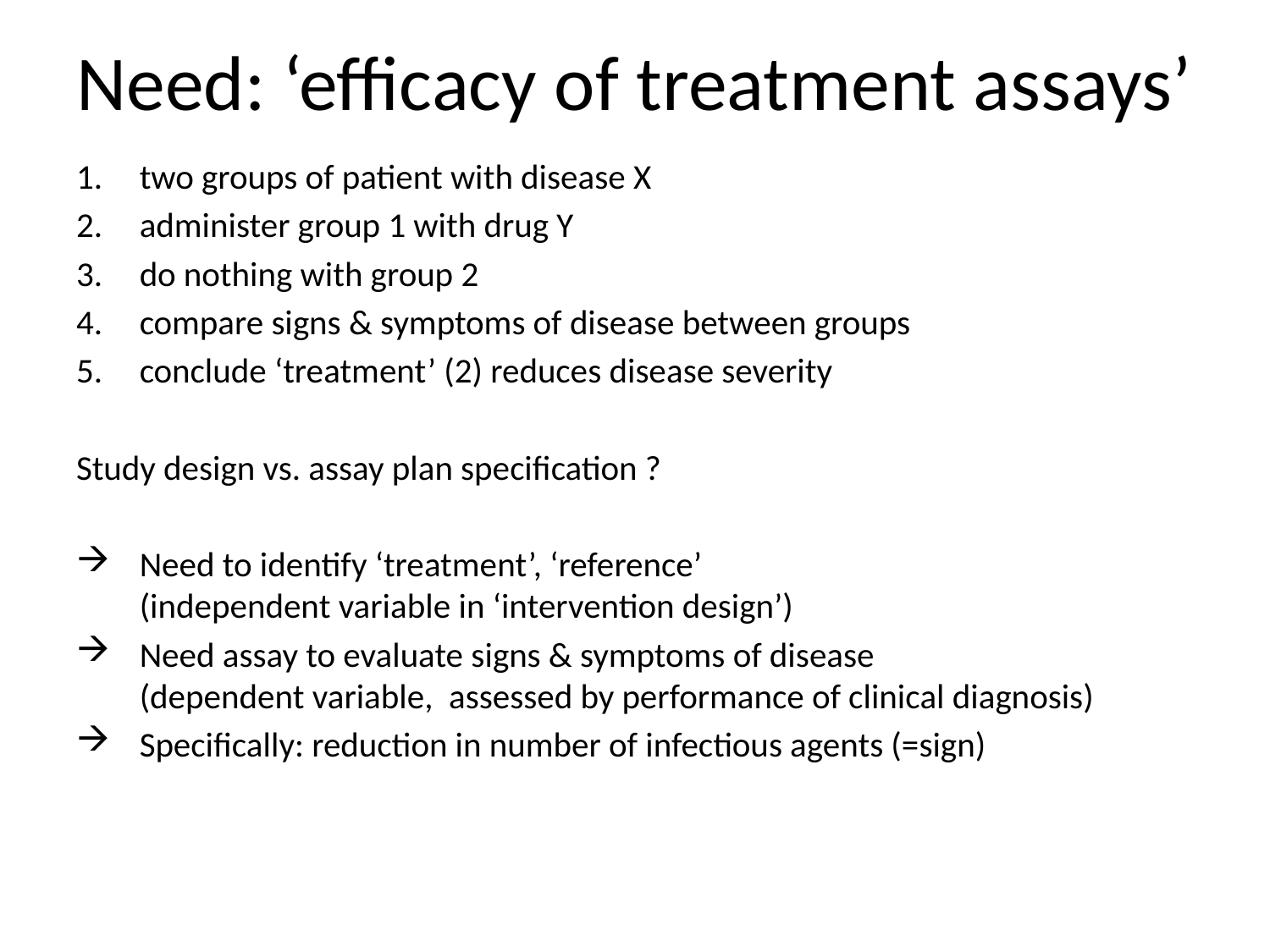

# Need: ‘efficacy of treatment assays’
two groups of patient with disease X
administer group 1 with drug Y
do nothing with group 2
compare signs & symptoms of disease between groups
conclude ‘treatment’ (2) reduces disease severity

Study design vs. assay plan specification ?

Need to identify ‘treatment’, ‘reference’
(independent variable in ‘intervention design’)
Need assay to evaluate signs & symptoms of disease
(dependent variable,  assessed by performance of clinical diagnosis)
Specifically: reduction in number of infectious agents (=sign)